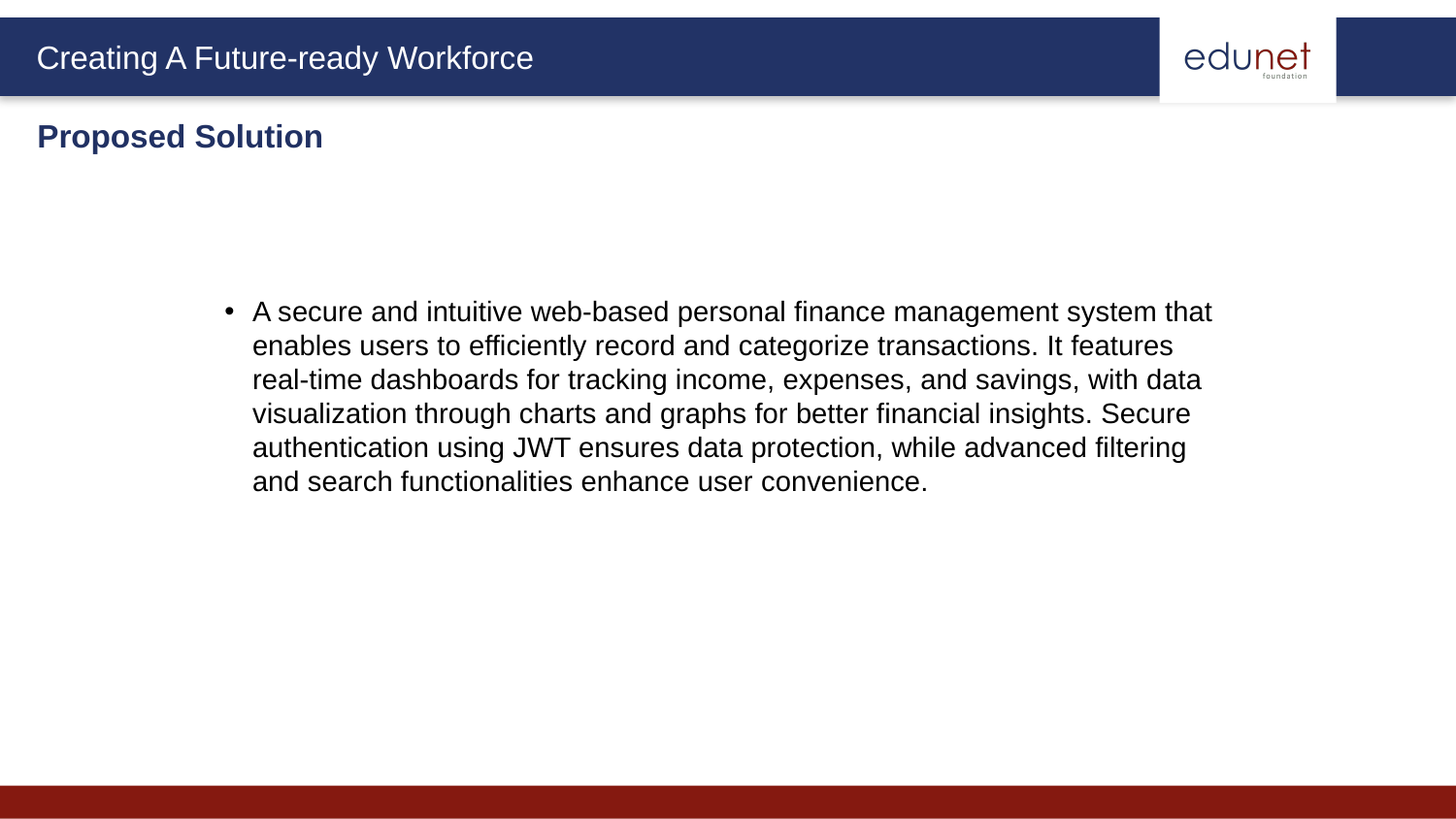

Proposed Solution
A secure and intuitive web-based personal finance management system that enables users to efficiently record and categorize transactions. It features real-time dashboards for tracking income, expenses, and savings, with data visualization through charts and graphs for better financial insights. Secure authentication using JWT ensures data protection, while advanced filtering and search functionalities enhance user convenience.